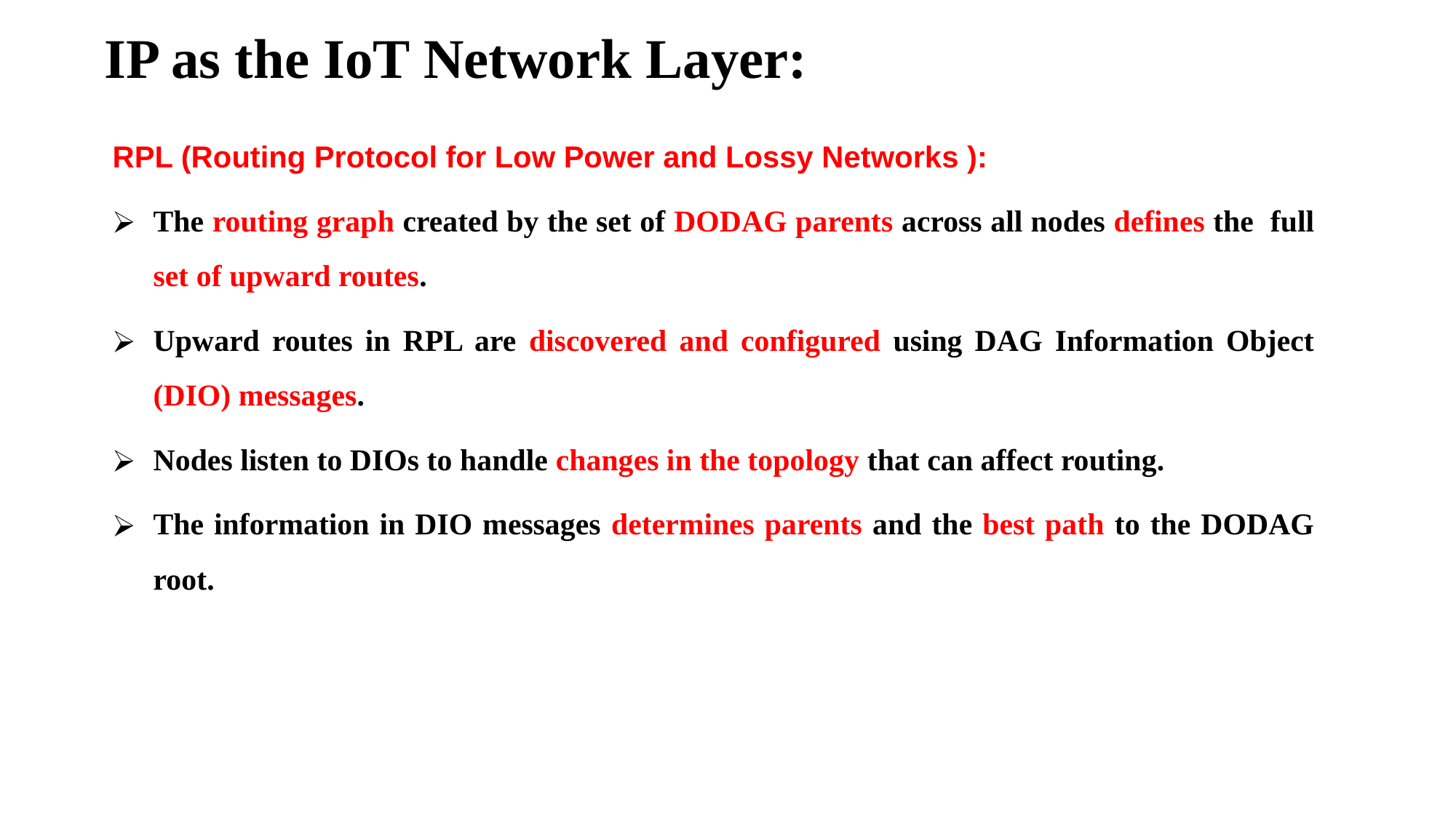

# IP as the IoT Network Layer:

RPL (Routing Protocol for Low Power and Lossy Networks ):
The routing graph created by the set of DODAG parents across all nodes defines the  full set of upward routes.
Upward routes in RPL are discovered and configured using DAG Information Object (DIO) messages.
Nodes listen to DIOs to handle changes in the topology that can affect routing.
The information in DIO messages determines parents and the best path to the DODAG root.